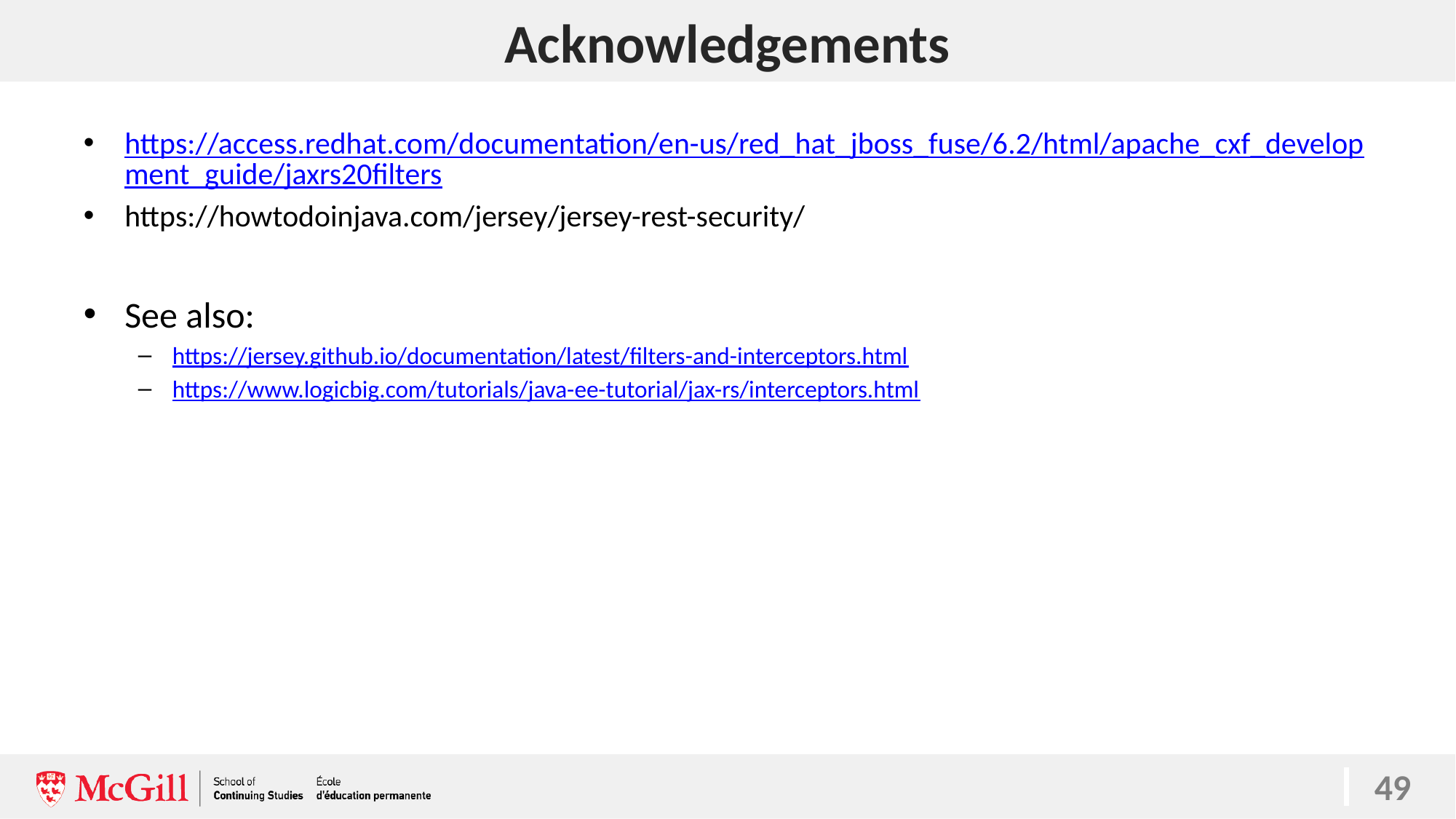

# Acknowledgements
https://access.redhat.com/documentation/en-us/red_hat_jboss_fuse/6.2/html/apache_cxf_development_guide/jaxrs20filters
https://howtodoinjava.com/jersey/jersey-rest-security/

See also:
https://jersey.github.io/documentation/latest/filters-and-interceptors.html
https://www.logicbig.com/tutorials/java-ee-tutorial/jax-rs/interceptors.html